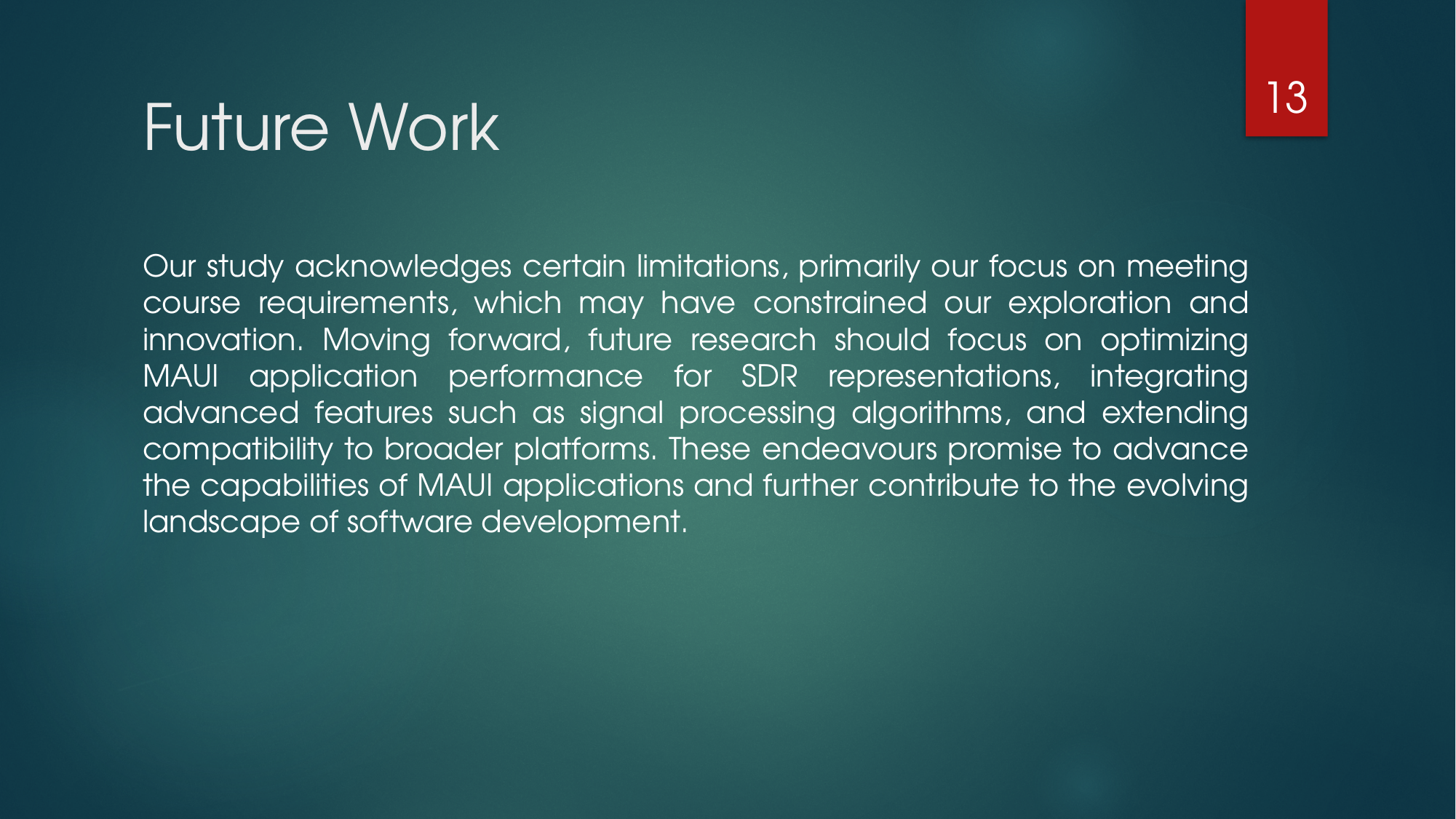

13
# Future Work

Our study acknowledges certain limitations, primarily our focus on meeting course requirements, which may have constrained our exploration and innovation. Moving forward, future research should focus on optimizing MAUI application performance for SDR representations, integrating advanced features such as signal processing algorithms, and extending compatibility to broader platforms. These endeavours promise to advance the capabilities of MAUI applications and further contribute to the evolving landscape of software development.